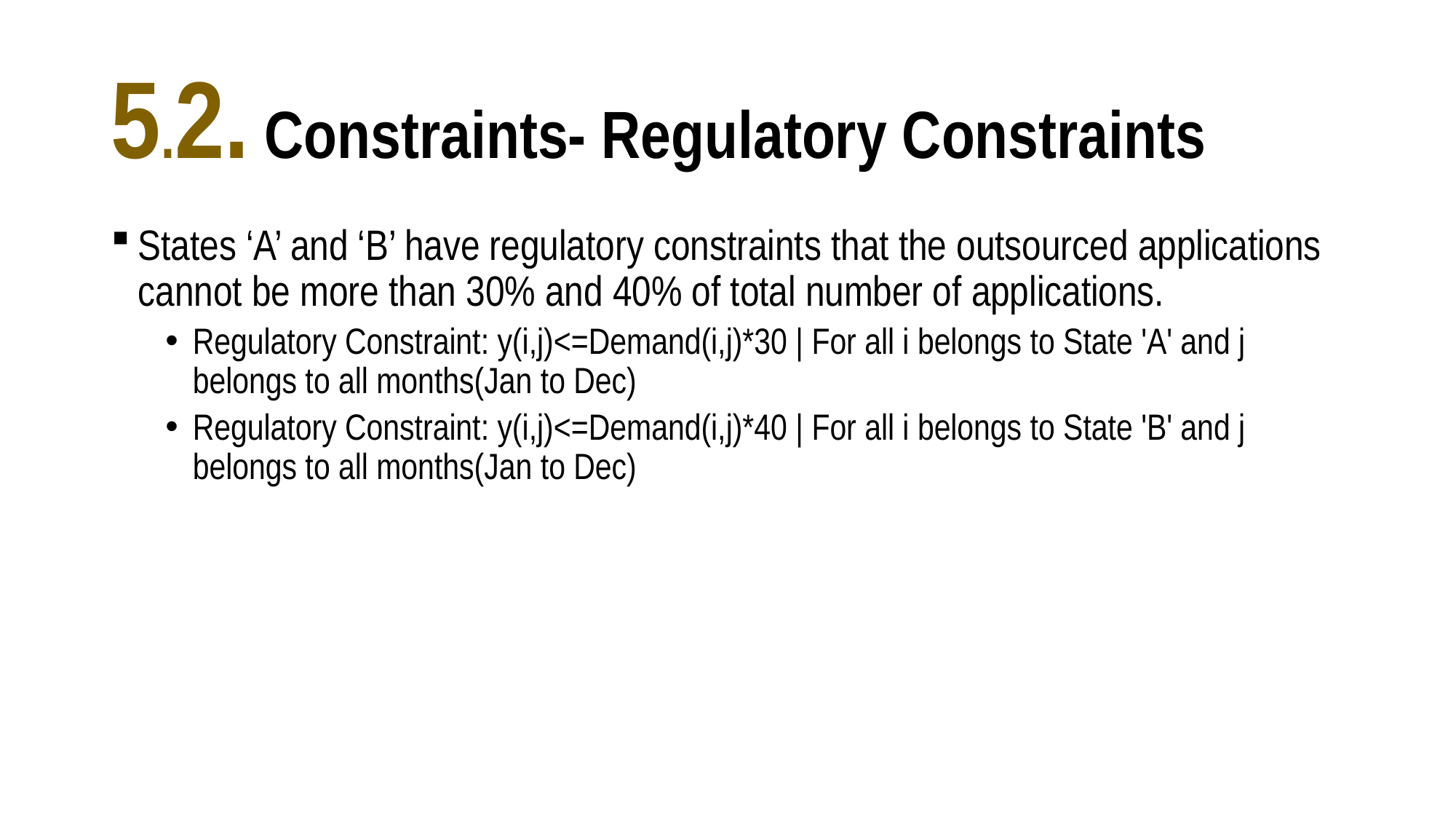

# 5.2. Constraints- Regulatory Constraints
States ‘A’ and ‘B’ have regulatory constraints that the outsourced applications cannot be more than 30% and 40% of total number of applications.
Regulatory Constraint: y(i,j)<=Demand(i,j)*30 | For all i belongs to State 'A' and j belongs to all months(Jan to Dec)
Regulatory Constraint: y(i,j)<=Demand(i,j)*40 | For all i belongs to State 'B' and j belongs to all months(Jan to Dec)